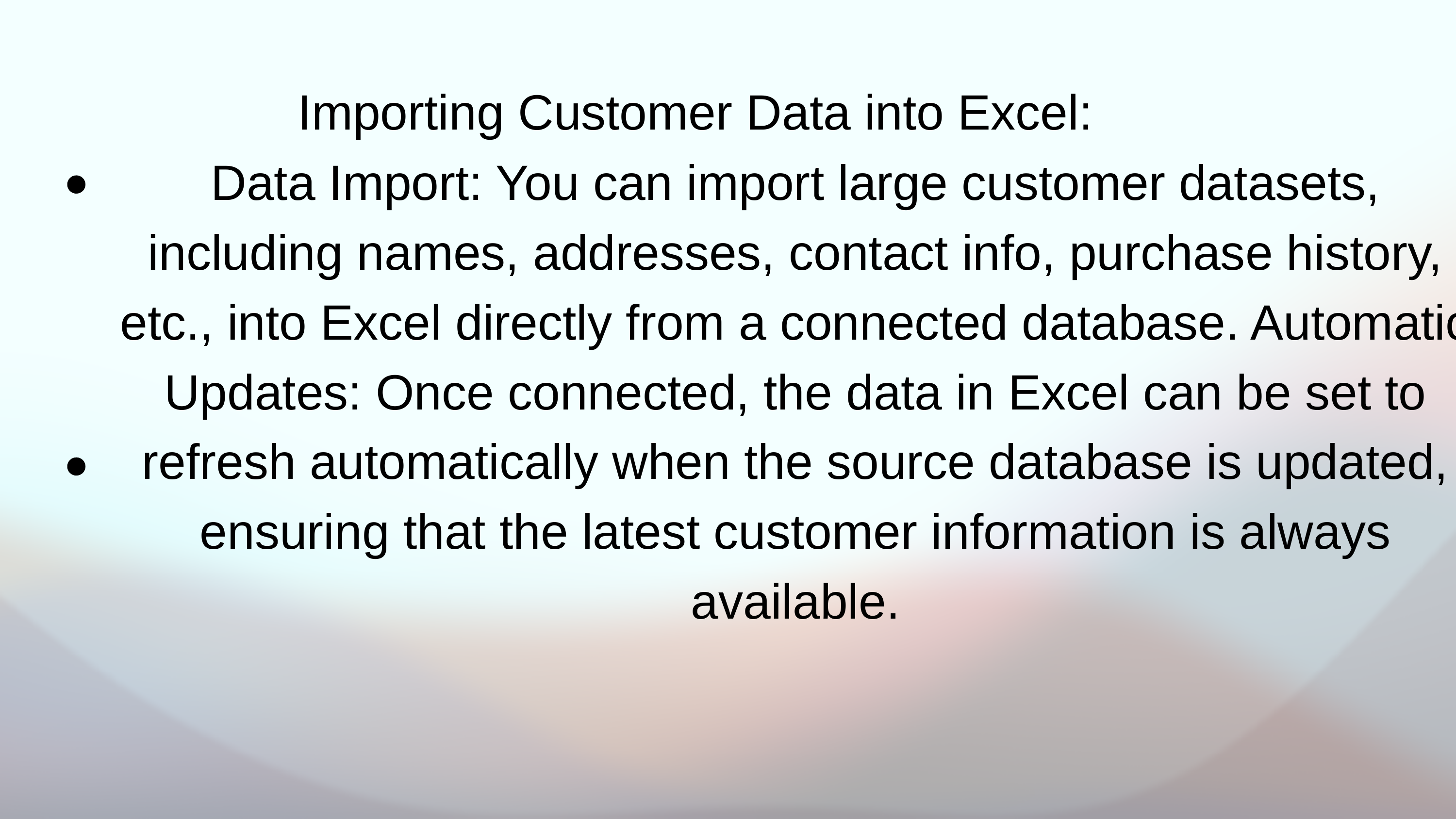

Importing Customer Data into Excel:
Data Import: You can import large customer datasets, including names, addresses, contact info, purchase history, etc., into Excel directly from a connected database. Automatic Updates: Once connected, the data in Excel can be set to refresh automatically when the source database is updated, ensuring that the latest customer information is always available.